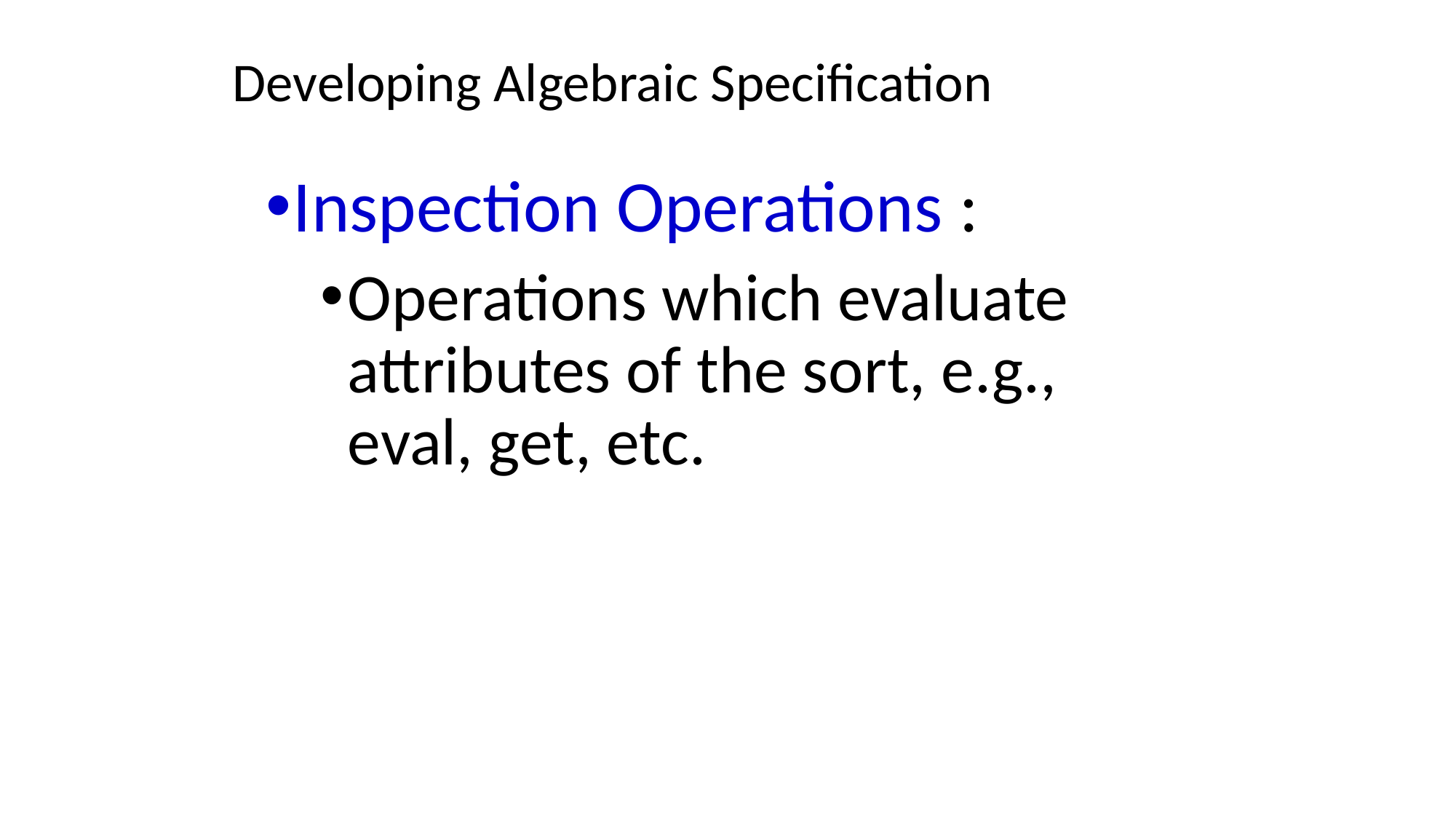

# Developing Algebraic Specification
Inspection Operations :
Operations which evaluate attributes of the sort, e.g., eval, get, etc.